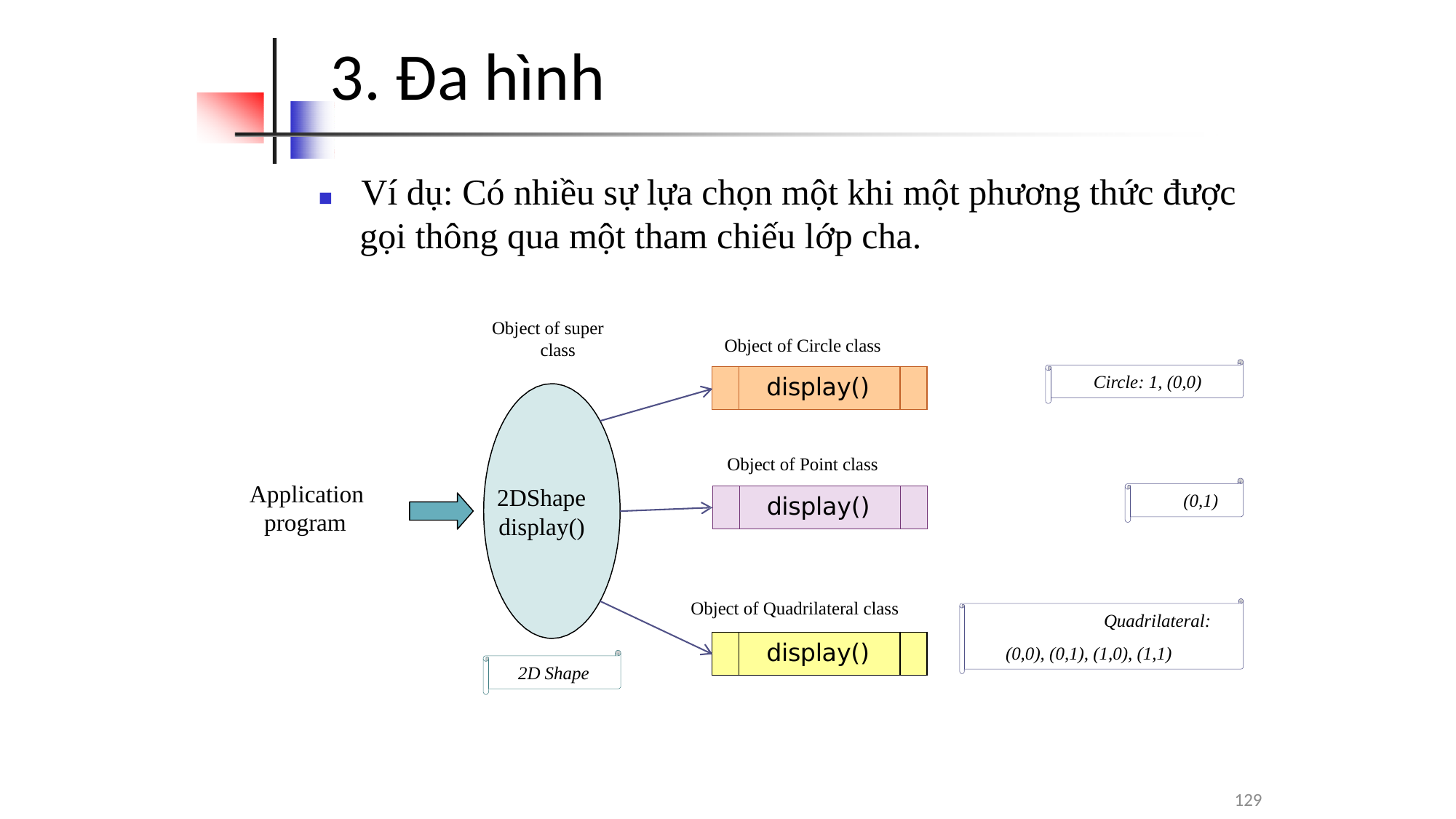

# 3. Đa hình

◼	Ví dụ: Có nhiều sự lựa chọn một khi một phương thức được
gọi thông qua một tham chiếu lớp cha.
Object of super  class
Object of Circle class

|  | display() |  |
| --- | --- | --- |
Circle: 1, (0,0)

Object of Point class
Application  program

2DShape  display()
|  | display() |  |
| --- | --- | --- |
(0,1)

Object of Quadrilateral class
Quadrilateral:  (0,0), (0,1), (1,0), (1,1)

|  | display() |  |
| --- | --- | --- |
2D Shape
129